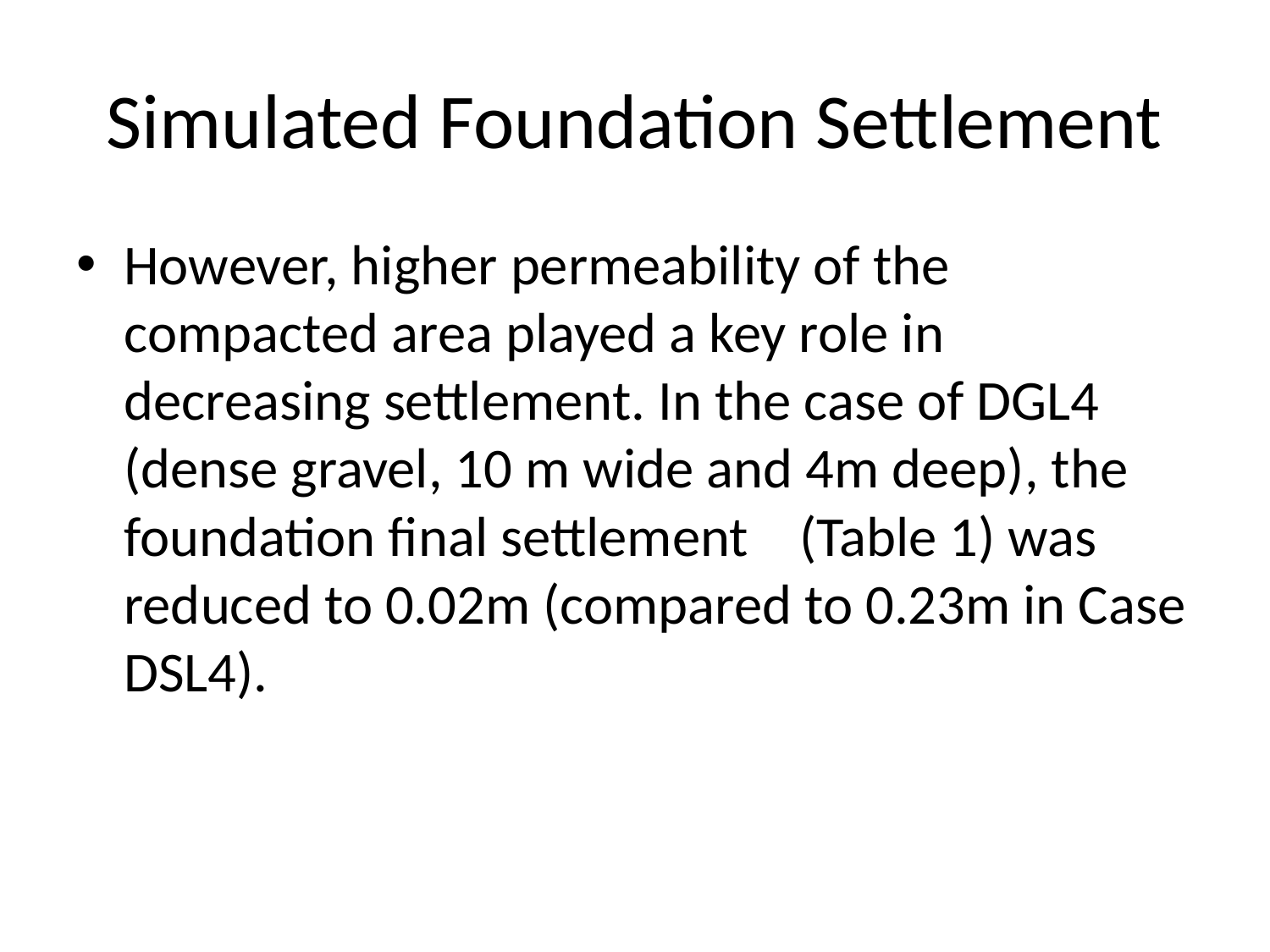

# Simulated Foundation Settlement
However, higher permeability of the compacted area played a key role in decreasing settlement. In the case of DGL4 (dense gravel, 10 m wide and 4m deep), the foundation final settlement    (Table 1) was reduced to 0.02m (compared to 0.23m in Case DSL4).